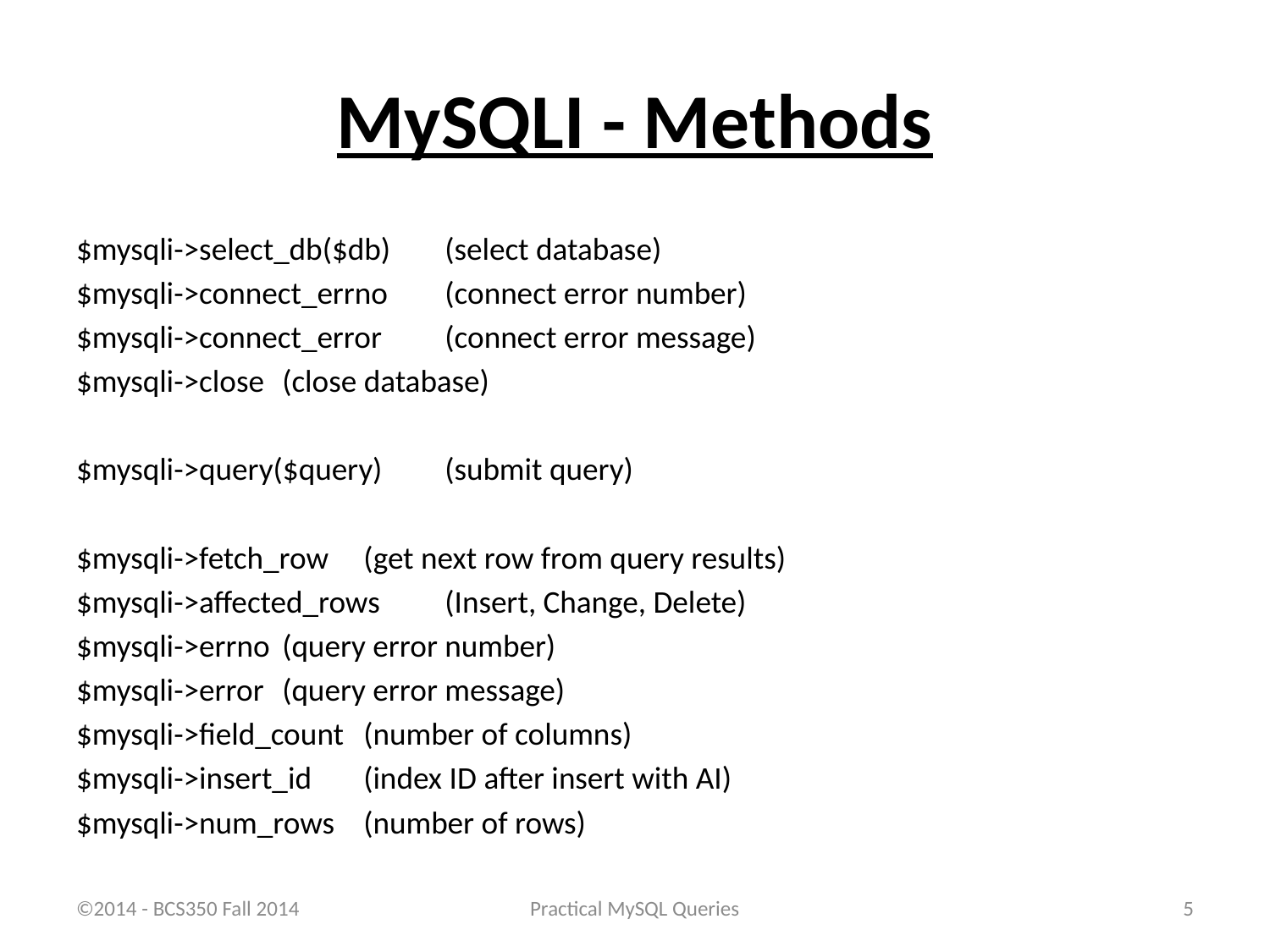

# MySQLI - Methods
$mysqli->select_db($db)	(select database)
$mysqli->connect_errno 	(connect error number)
$mysqli->connect_error		(connect error message)
$mysqli->close			(close database)

$mysqli->query($query)		(submit query)

$mysqli->fetch_row		(get next row from query results)
$mysqli->affected_rows		(Insert, Change, Delete)
$mysqli->errno			(query error number)
$mysqli->error			(query error message)
$mysqli->field_count		(number of columns)
$mysqli->insert_id		(index ID after insert with AI)
$mysqli->num_rows		(number of rows)
©2014 - BCS350 Fall 2014
Practical MySQL Queries
5